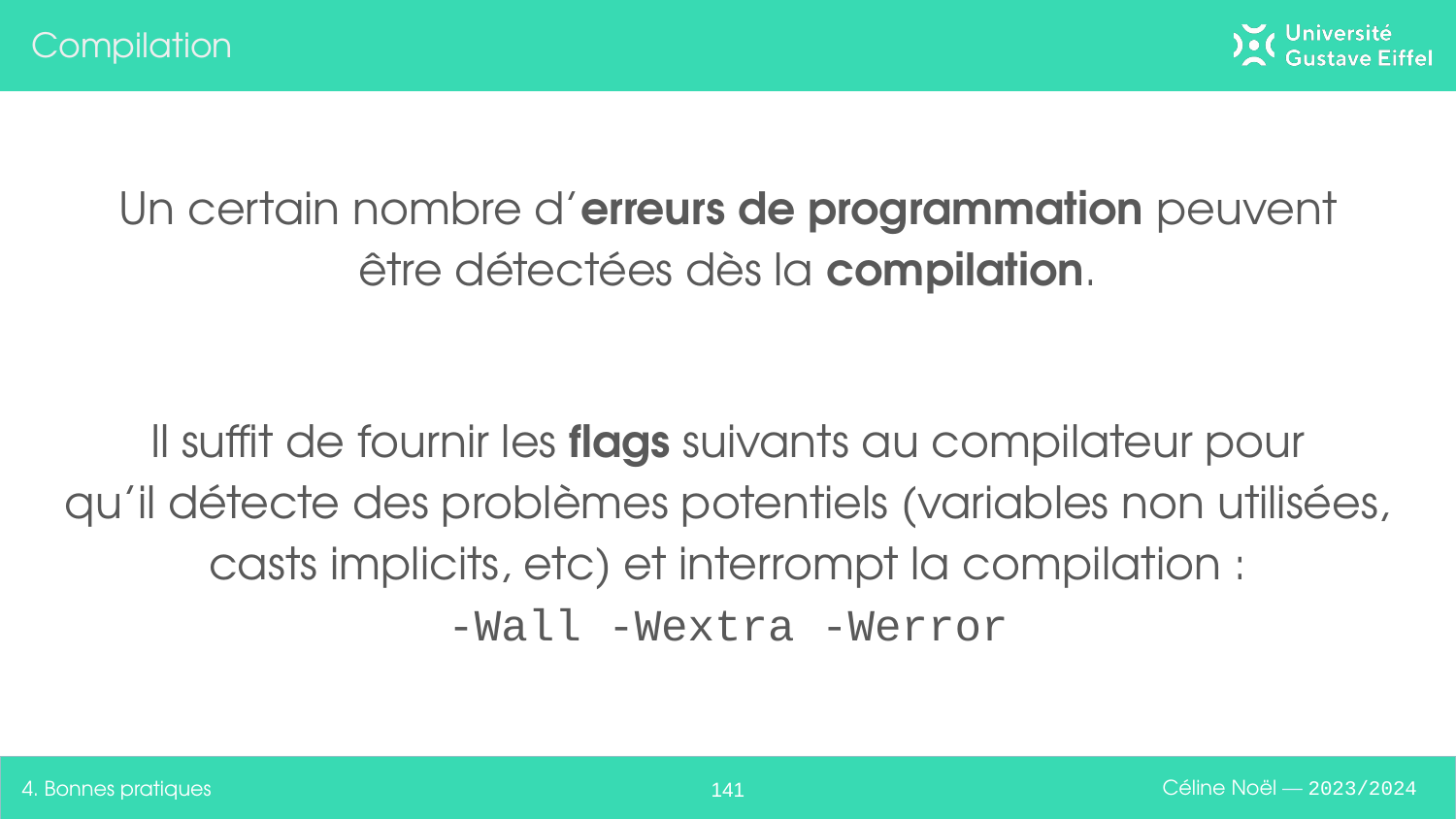

# Compilation
Un certain nombre d’erreurs de programmation peuvent
être détectées dès la compilation.

Il suffit de fournir les flags suivants au compilateur pour
qu’il détecte des problèmes potentiels (variables non utilisées, casts implicits, etc) et interrompt la compilation :
-Wall -Wextra -Werror
4. Bonnes pratiques
141